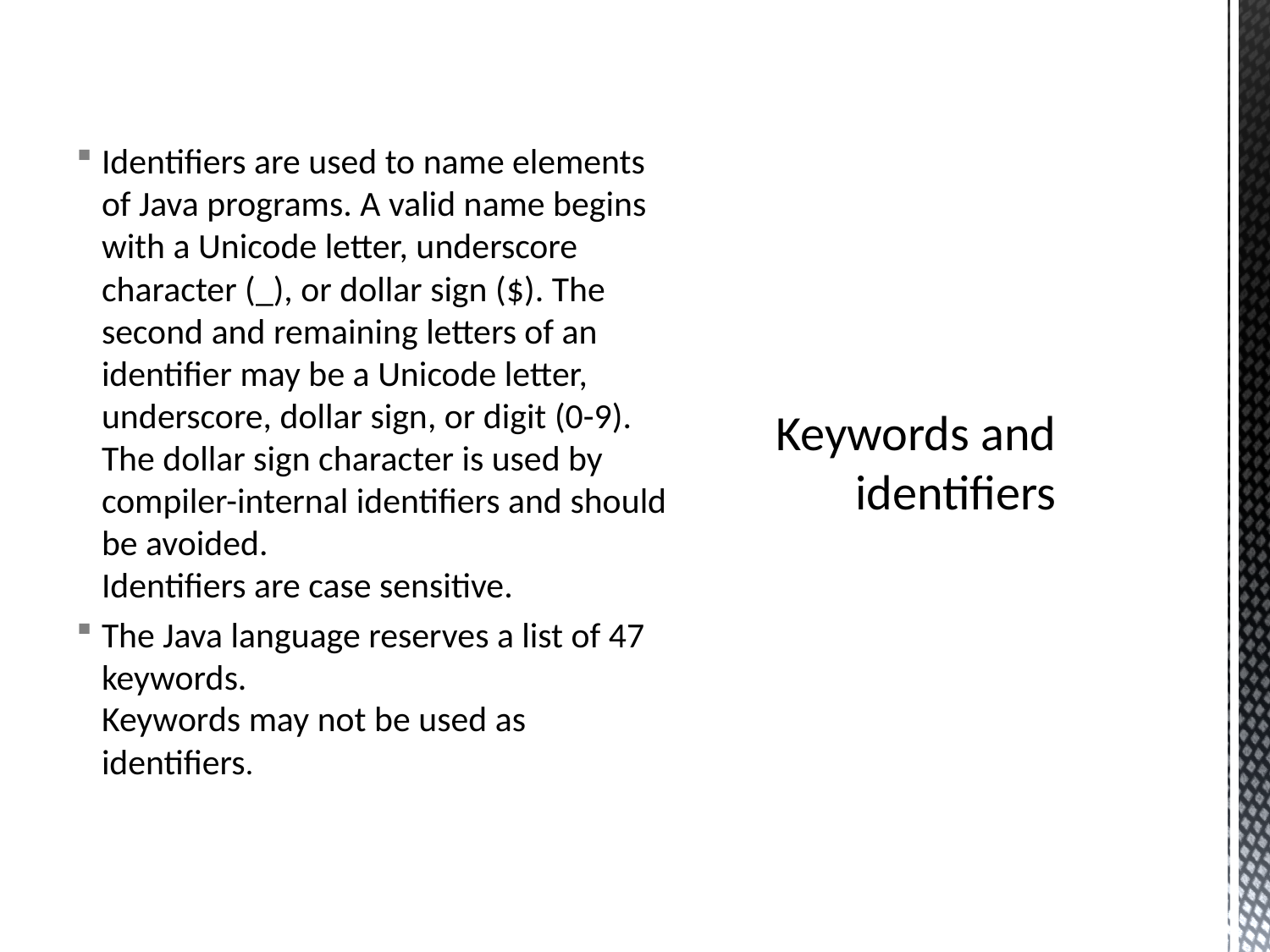

Identifiers are used to name elements of Java programs. A valid name begins with a Unicode letter, underscore character (_), or dollar sign ($). The second and remaining letters of an identifier may be a Unicode letter, underscore, dollar sign, or digit (0-9). The dollar sign character is used by compiler-internal identifiers and should be avoided. 
Identifiers are case sensitive.
The Java language reserves a list of 47 keywords. 
Keywords may not be used as identifiers.
# Keywords and identifiers